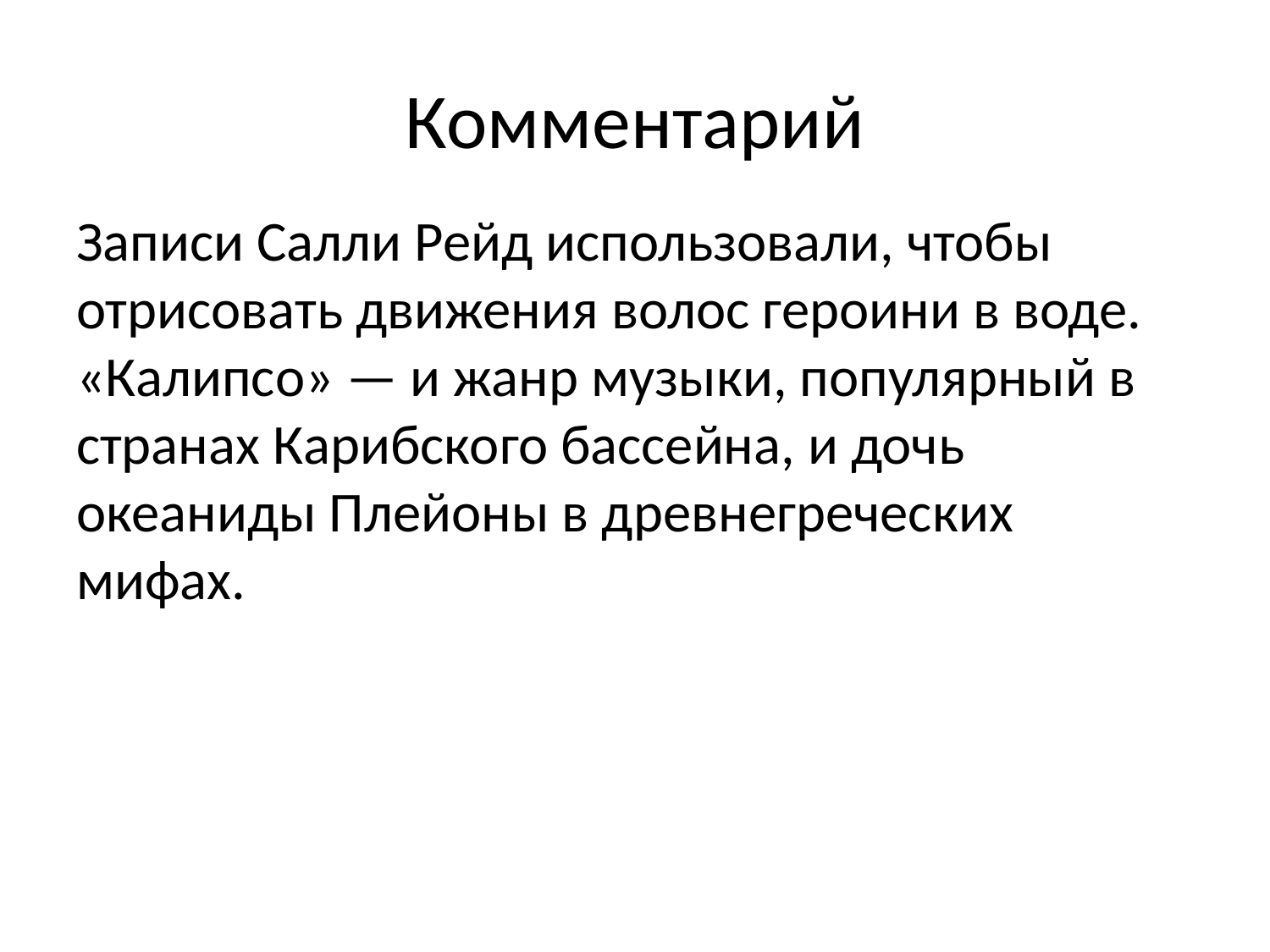

# Комментарий
Записи Салли Рейд использовали, чтобы отрисовать движения волос героини в воде. «Калипсо» — и жанр музыки, популярный в странах Карибского бассейна, и дочь океаниды Плейоны в древнегреческих мифах.